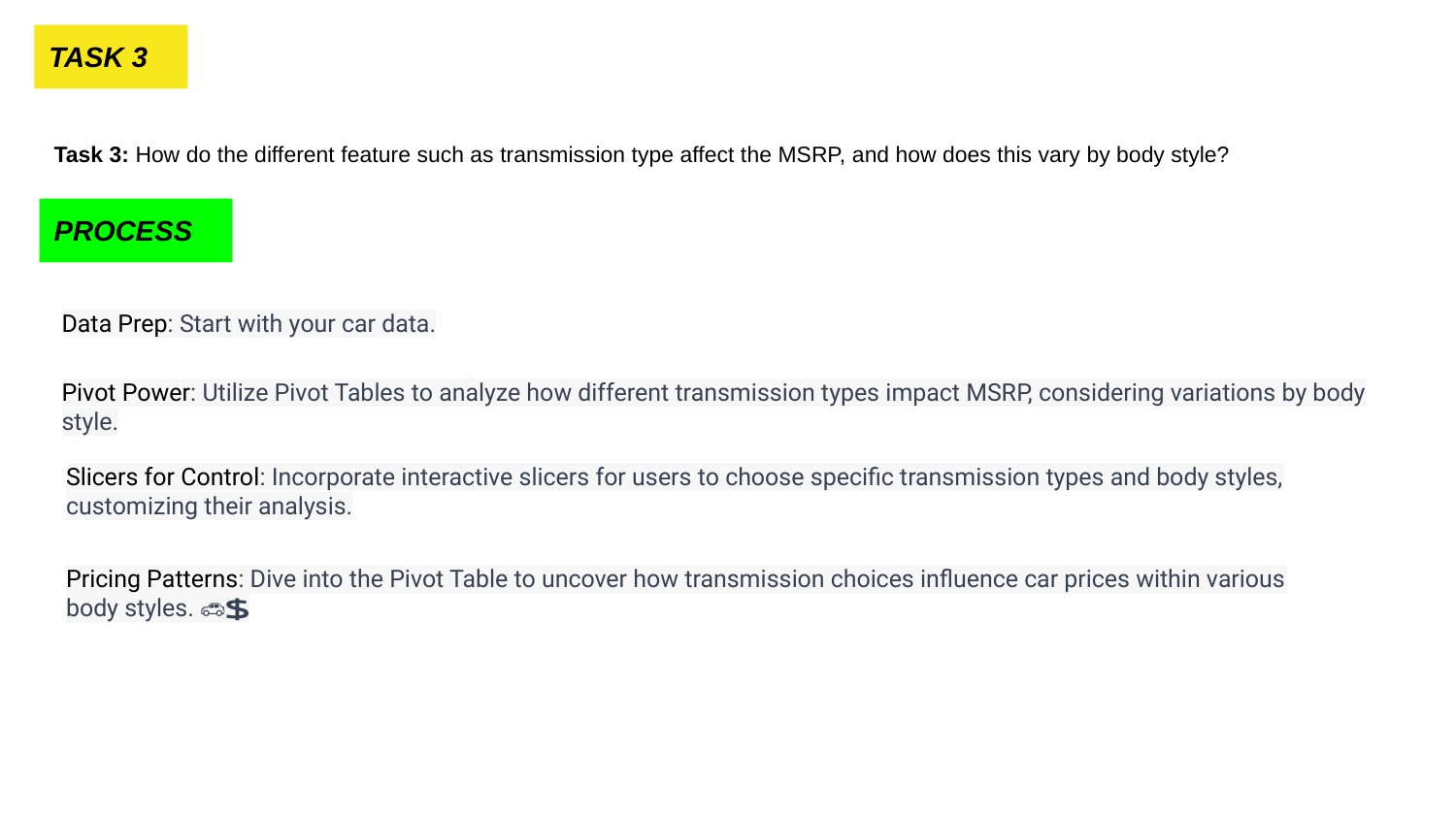

TASK 3
Task 3: How do the different feature such as transmission type affect the MSRP, and how does this vary by body style?
PROCESS
Data Prep: Start with your car data.
Pivot Power: Utilize Pivot Tables to analyze how different transmission types impact MSRP, considering variations by body style.
Slicers for Control: Incorporate interactive slicers for users to choose specific transmission types and body styles, customizing their analysis.
Pricing Patterns: Dive into the Pivot Table to uncover how transmission choices influence car prices within various body styles. 🚗💲